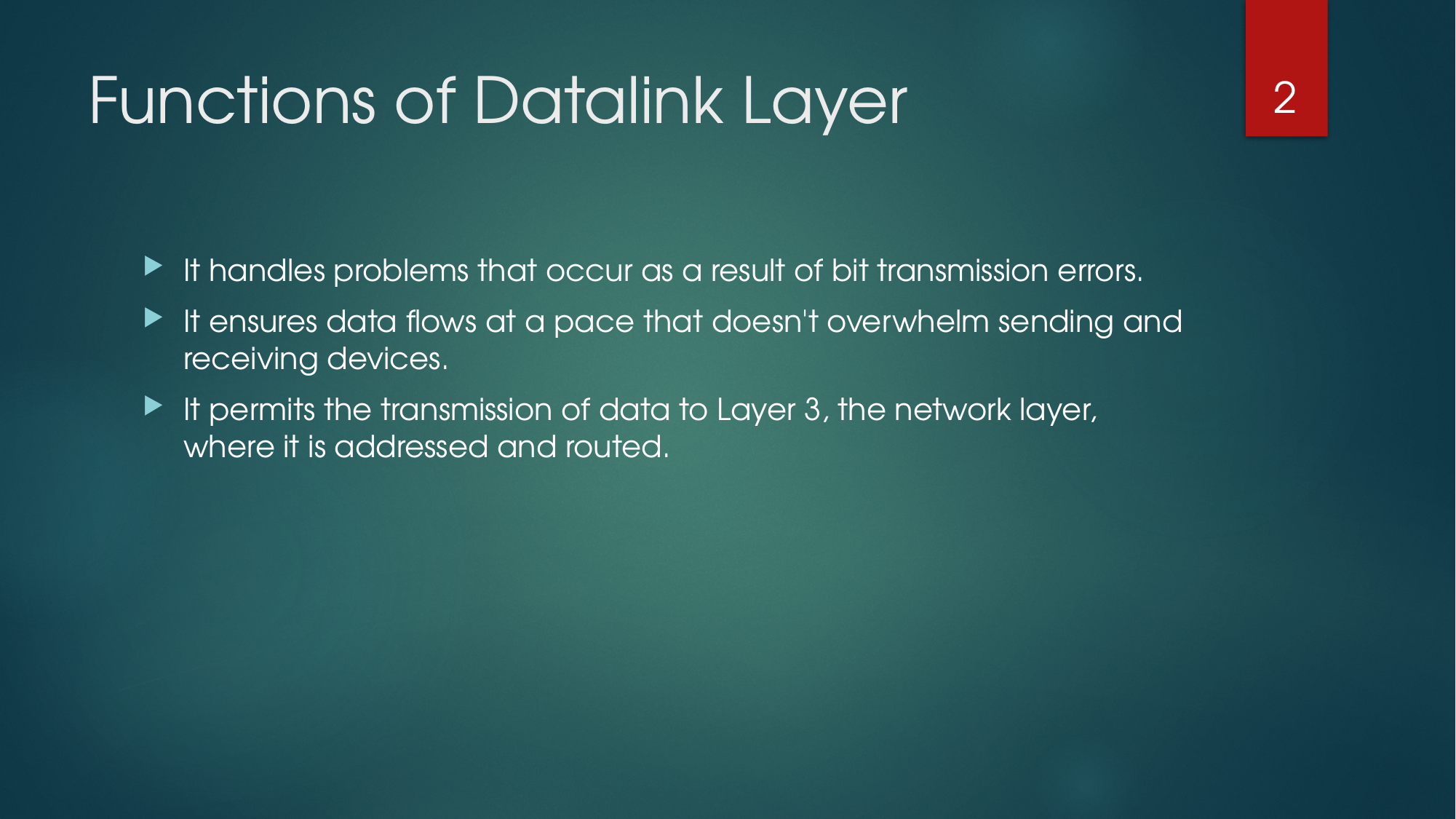

2
# Functions of Datalink Layer
It handles problems that occur as a result of bit transmission errors.
It ensures data flows at a pace that doesn't overwhelm sending and receiving devices.
It permits the transmission of data to Layer 3, the network layer, where it is addressed and routed.